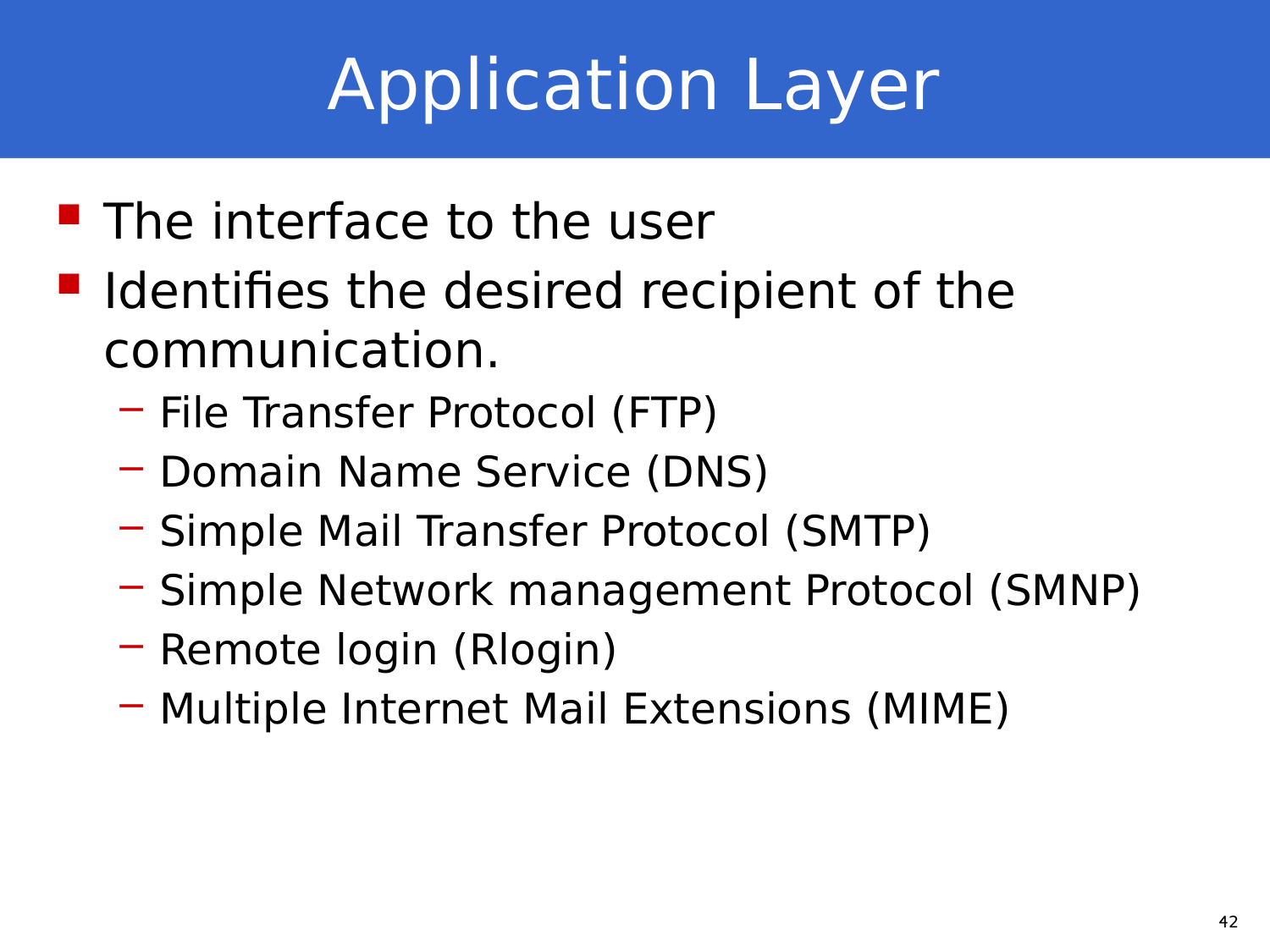

# Application Layer
The interface to the user
Identifies the desired recipient of the communication.
File Transfer Protocol (FTP)
Domain Name Service (DNS)
Simple Mail Transfer Protocol (SMTP)
Simple Network management Protocol (SMNP)
Remote login (Rlogin)
Multiple Internet Mail Extensions (MIME)